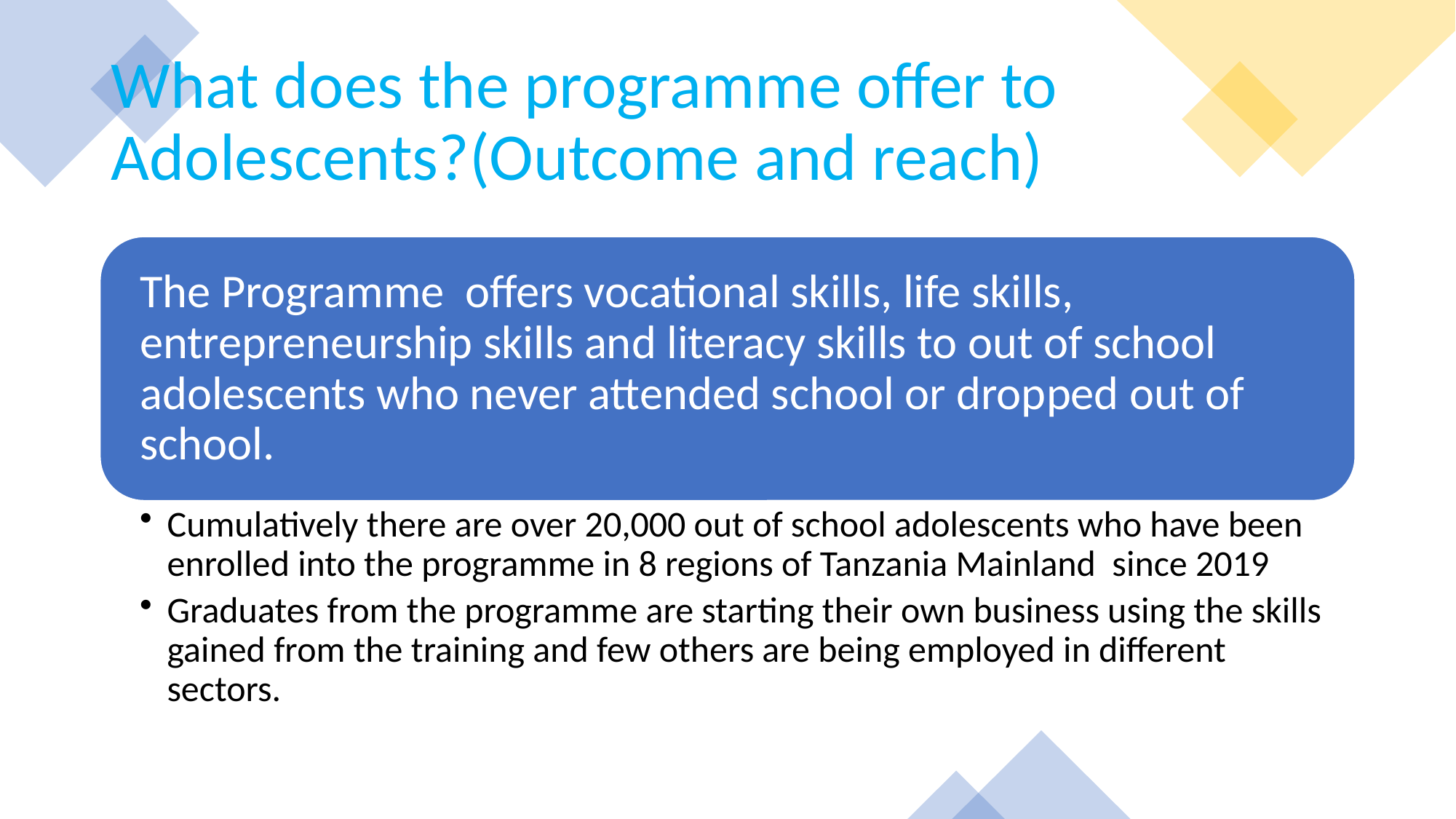

# What does the programme offer to Adolescents?(Outcome and reach)

The Programme  offers vocational skills, life skills, entrepreneurship skills and literacy skills to out of school adolescents who never attended school or dropped out of school.
Cumulatively there are over 20,000 out of school adolescents who have been enrolled into the programme in 8 regions of Tanzania Mainland  since 2019
Graduates from the programme are starting their own business using the skills gained from the training and few others are being employed in different sectors.